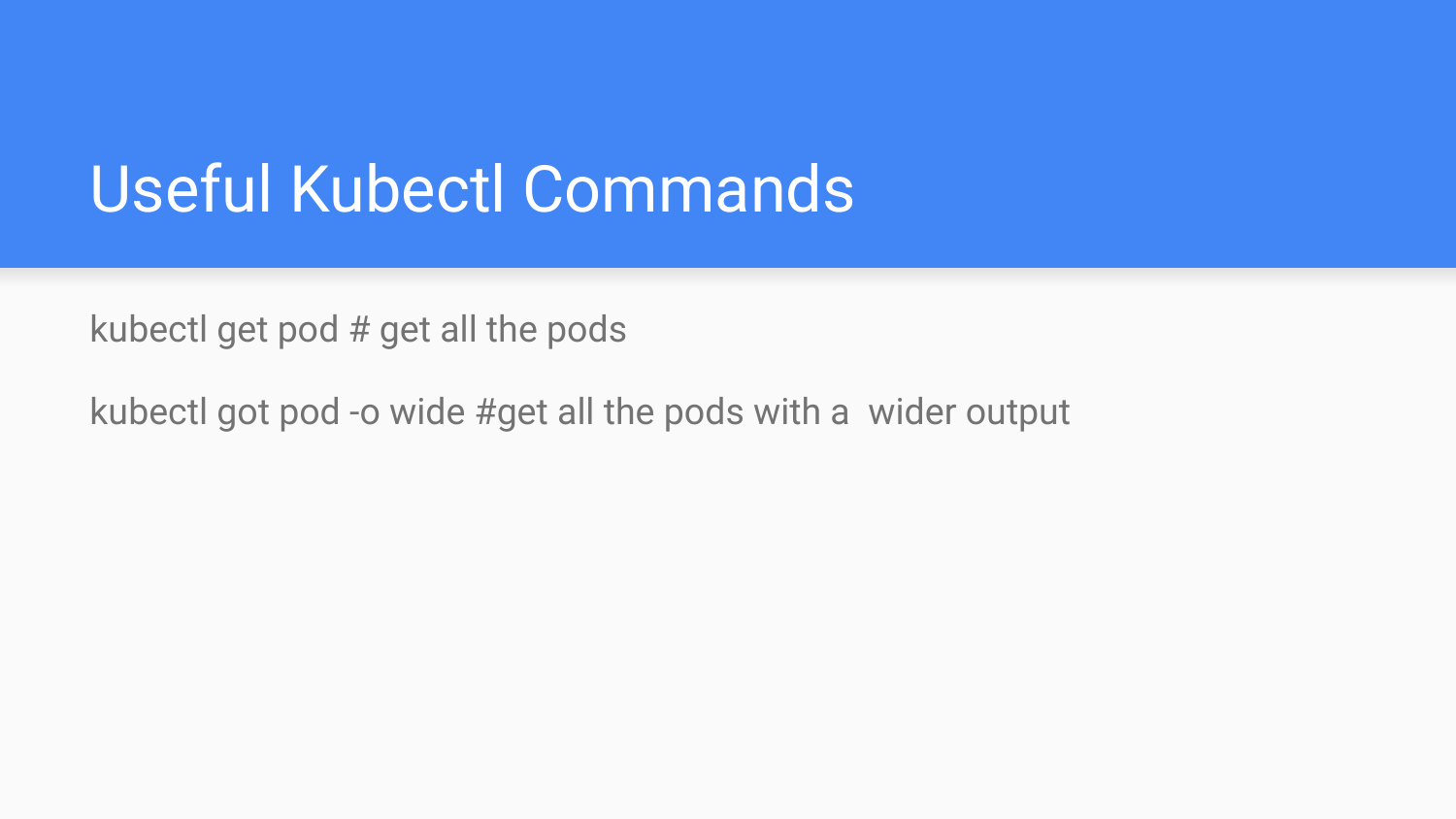

# Useful Kubectl Commands
kubectl get pod # get all the pods
kubectl got pod -o wide #get all the pods with a  wider output